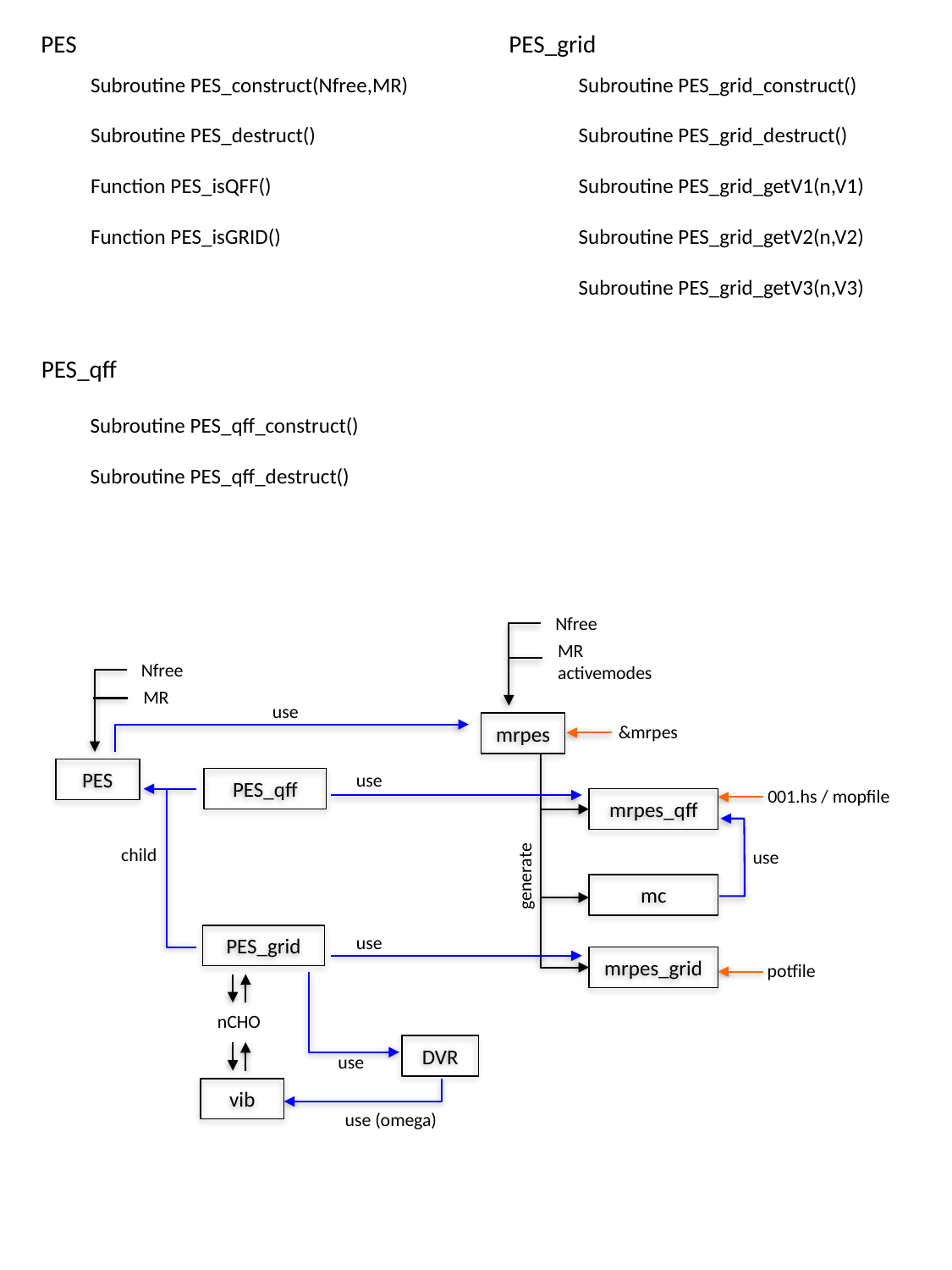

PES
PES_grid
   Subroutine PES_construct(Nfree,MR)

   Subroutine PES_destruct()

   Function PES_isQFF()

   Function PES_isGRID()
   Subroutine PES_grid_construct()

   Subroutine PES_grid_destruct()

   Subroutine PES_grid_getV1(n,V1)

   Subroutine PES_grid_getV2(n,V2)

   Subroutine PES_grid_getV3(n,V3)
PES_qff
   Subroutine PES_qff_construct()

   Subroutine PES_qff_destruct()
Nfree
MR
activemodes

Nfree
MR
use

mrpes
&mrpes

PES
use
PES_qff
001.hs / mopfile

mrpes_qff

child
use
generate
mc
use
PES_grid
mrpes_grid
potfile

nCHO
DVR
use

vib
use (omega)